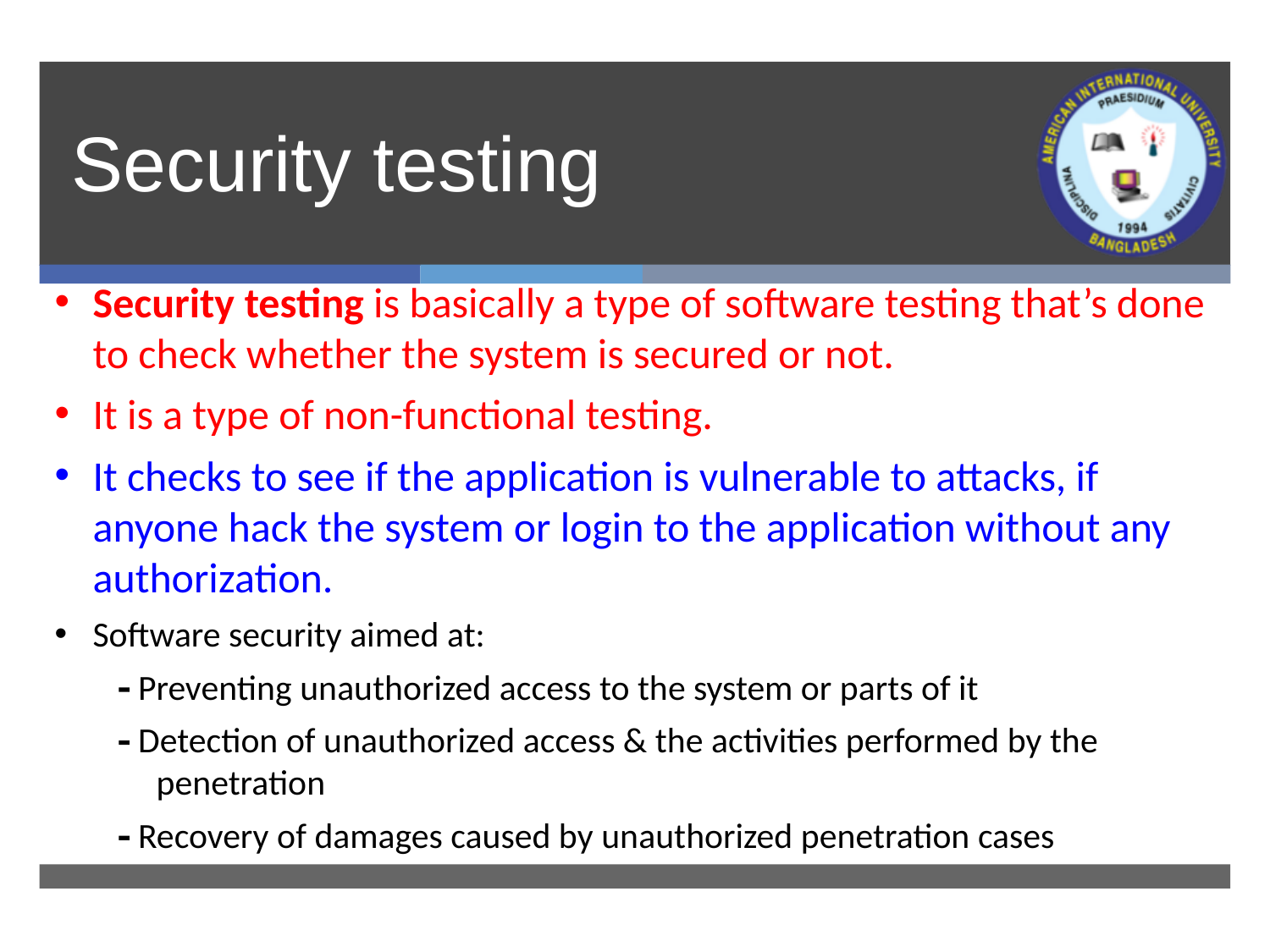

# Security testing
Security testing is basically a type of software testing that’s done to check whether the system is secured or not.
It is a type of non-functional testing.
It checks to see if the application is vulnerable to attacks, if anyone hack the system or login to the application without any authorization.
Software security aimed at:
− Preventing unauthorized access to the system or parts of it
− Detection of unauthorized access & the activities performed by the penetration
− Recovery of damages caused by unauthorized penetration cases